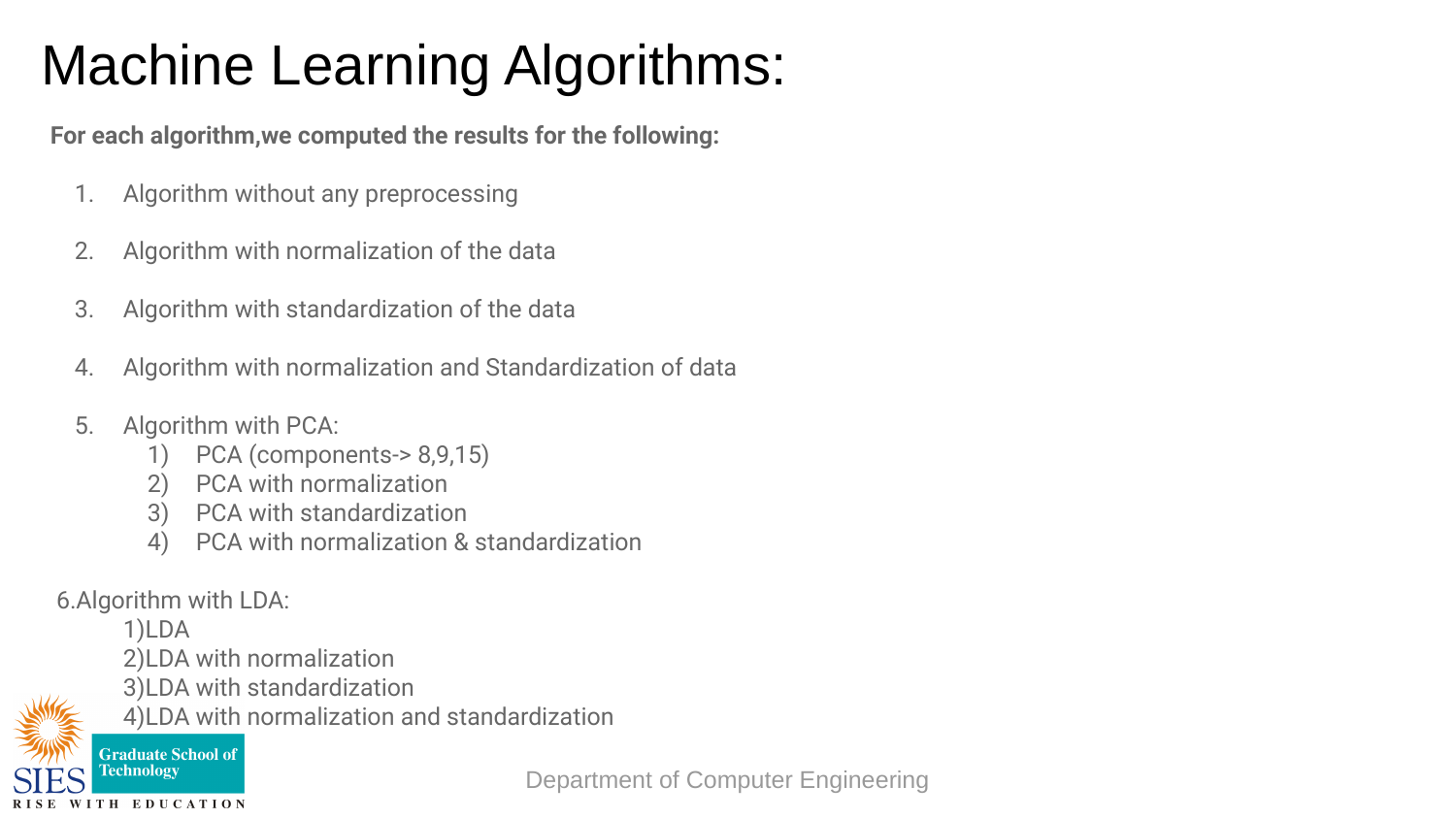

# Machine Learning Algorithms:
For each algorithm,we computed the results for the following:

Algorithm without any preprocessing

Algorithm with normalization of the data

Algorithm with standardization of the data

Algorithm with normalization and Standardization of data

Algorithm with PCA:
PCA (components-> 8,9,15)
PCA with normalization
PCA with standardization
PCA with normalization & standardization

 6.Algorithm with LDA:
1)LDA
2)LDA with normalization
3)LDA with standardization
4)LDA with normalization and standardization